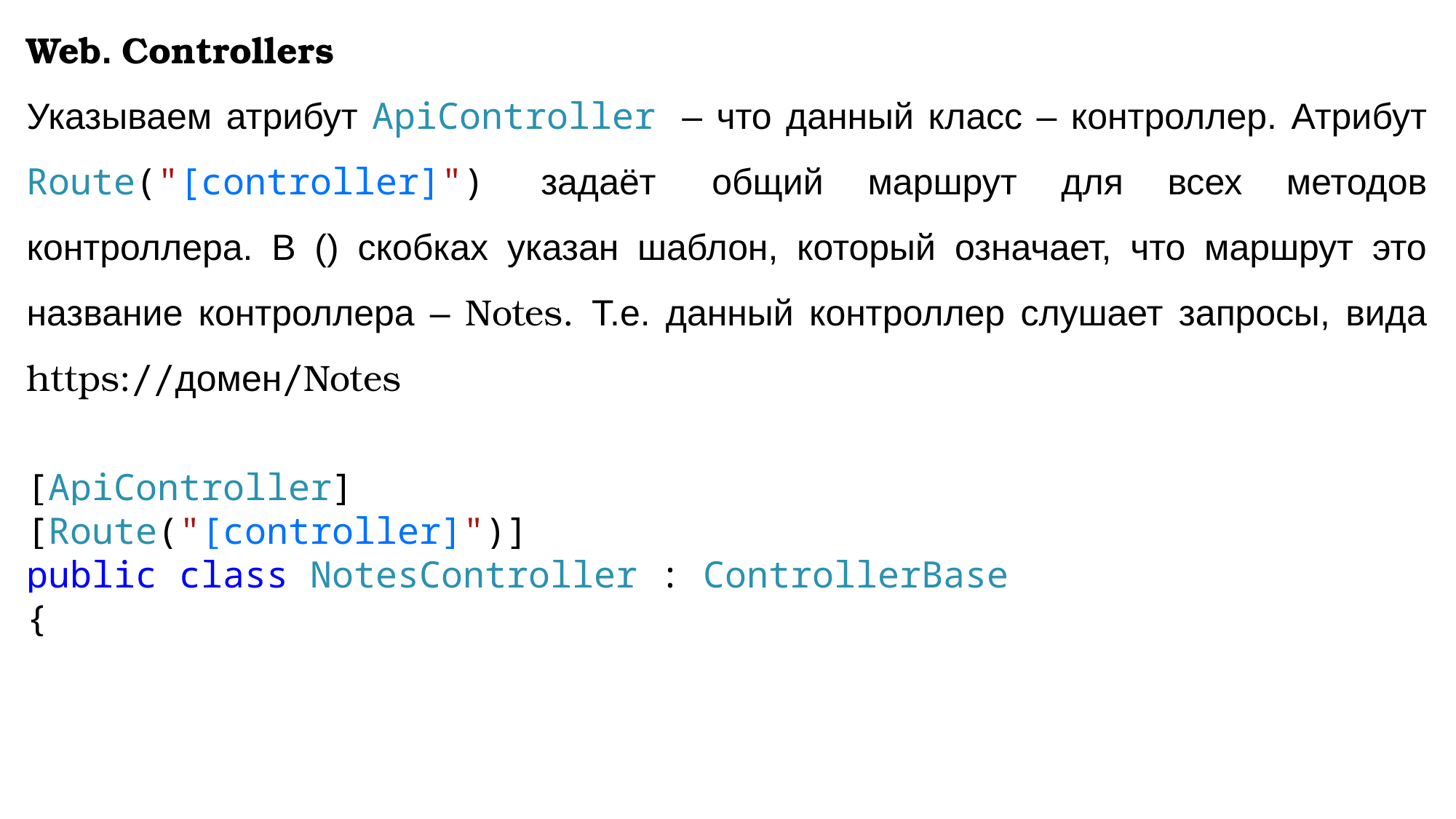

Web. Controllers
Указываем атрибут ApiController – что данный класс – контроллер. Атрибут Route("[controller]") задаёт общий маршрут для всех методов контроллера. В () скобках указан шаблон, который означает, что маршрут это название контроллера – Notes. Т.е. данный контроллер слушает запросы, вида https://домен/Notes

[ApiController]
[Route("[controller]")]
public class NotesController : ControllerBase
{